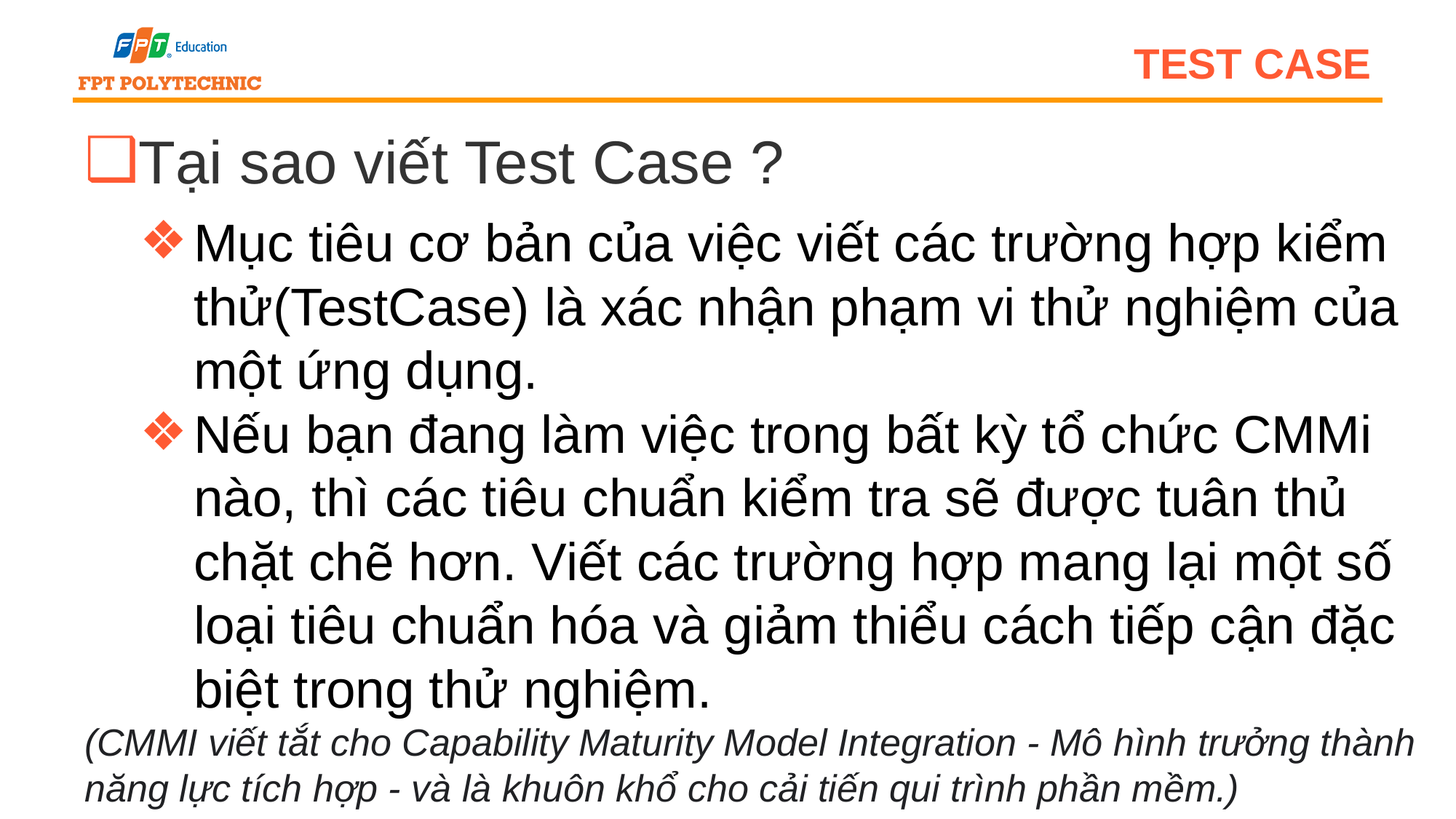

# test case
Tại sao viết Test Case ?
Mục tiêu cơ bản của việc viết các trường hợp kiểm thử(TestCase) là xác nhận phạm vi thử nghiệm của một ứng dụng.
Nếu bạn đang làm việc trong bất kỳ tổ chức CMMi nào, thì các tiêu chuẩn kiểm tra sẽ được tuân thủ chặt chẽ hơn. Viết các trường hợp mang lại một số loại tiêu chuẩn hóa và giảm thiểu cách tiếp cận đặc biệt trong thử nghiệm.
(CMMI viết tắt cho Capability Maturity Model Integration - Mô hình trưởng thành năng lực tích hợp - và là khuôn khổ cho cải tiến qui trình phần mềm.)